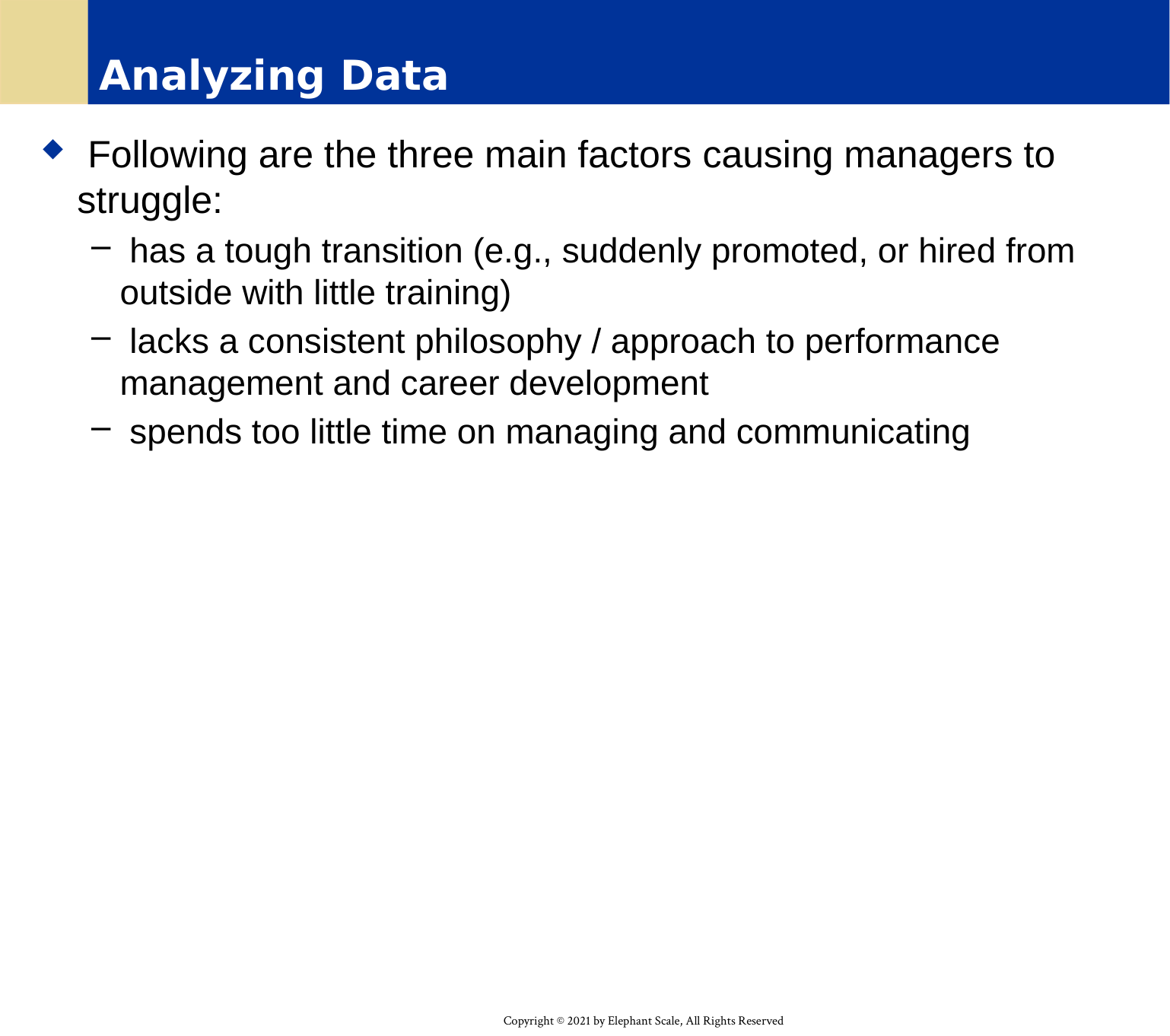

# Analyzing Data
 Following are the three main factors causing managers to struggle:
 has a tough transition (e.g., suddenly promoted, or hired from outside with little training)
 lacks a consistent philosophy / approach to performance management and career development
 spends too little time on managing and communicating
Copyright © 2021 by Elephant Scale, All Rights Reserved